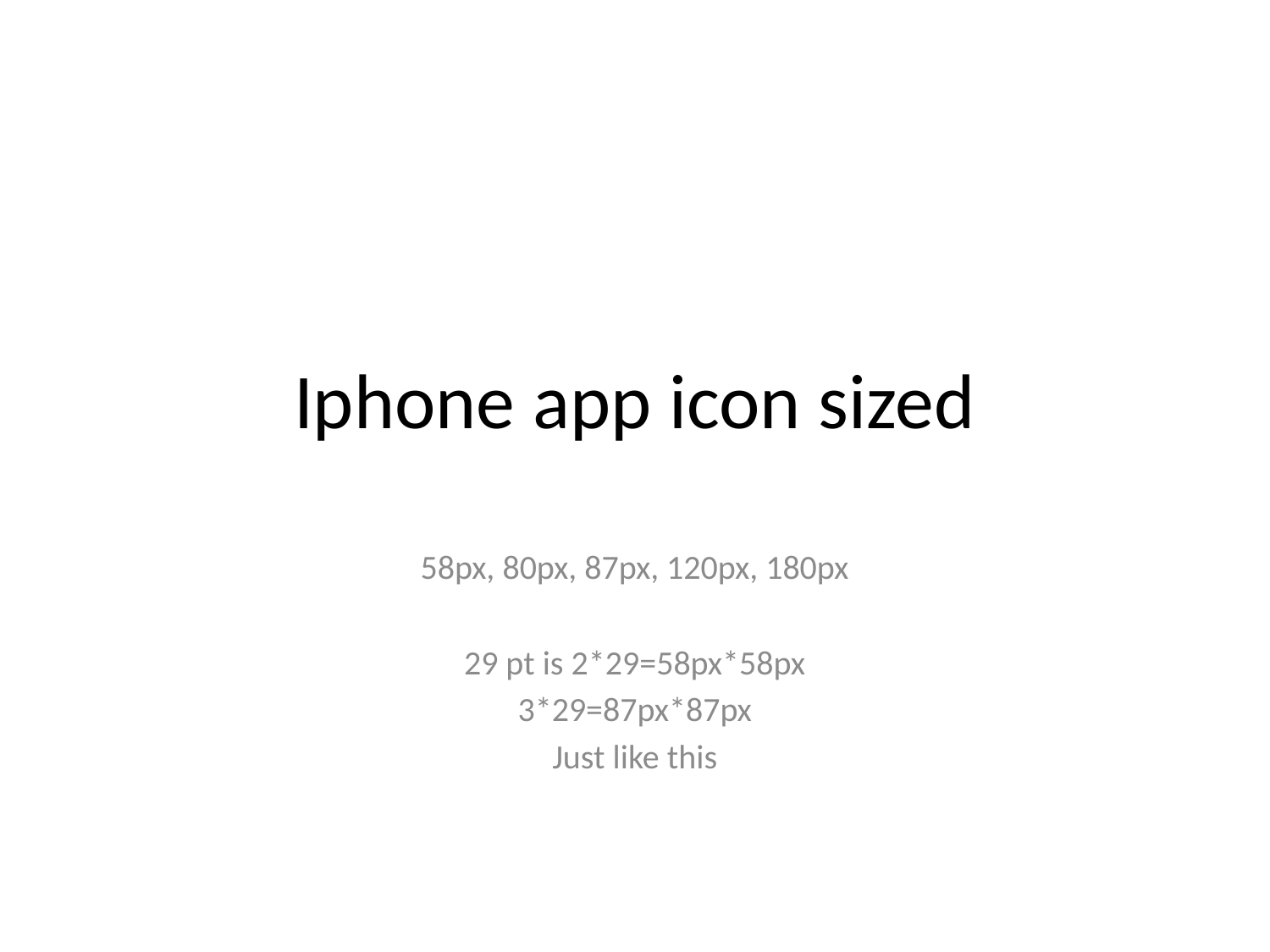

# Iphone app icon sized
58px, 80px, 87px, 120px, 180px

29 pt is 2*29=58px*58px
3*29=87px*87px
Just like this